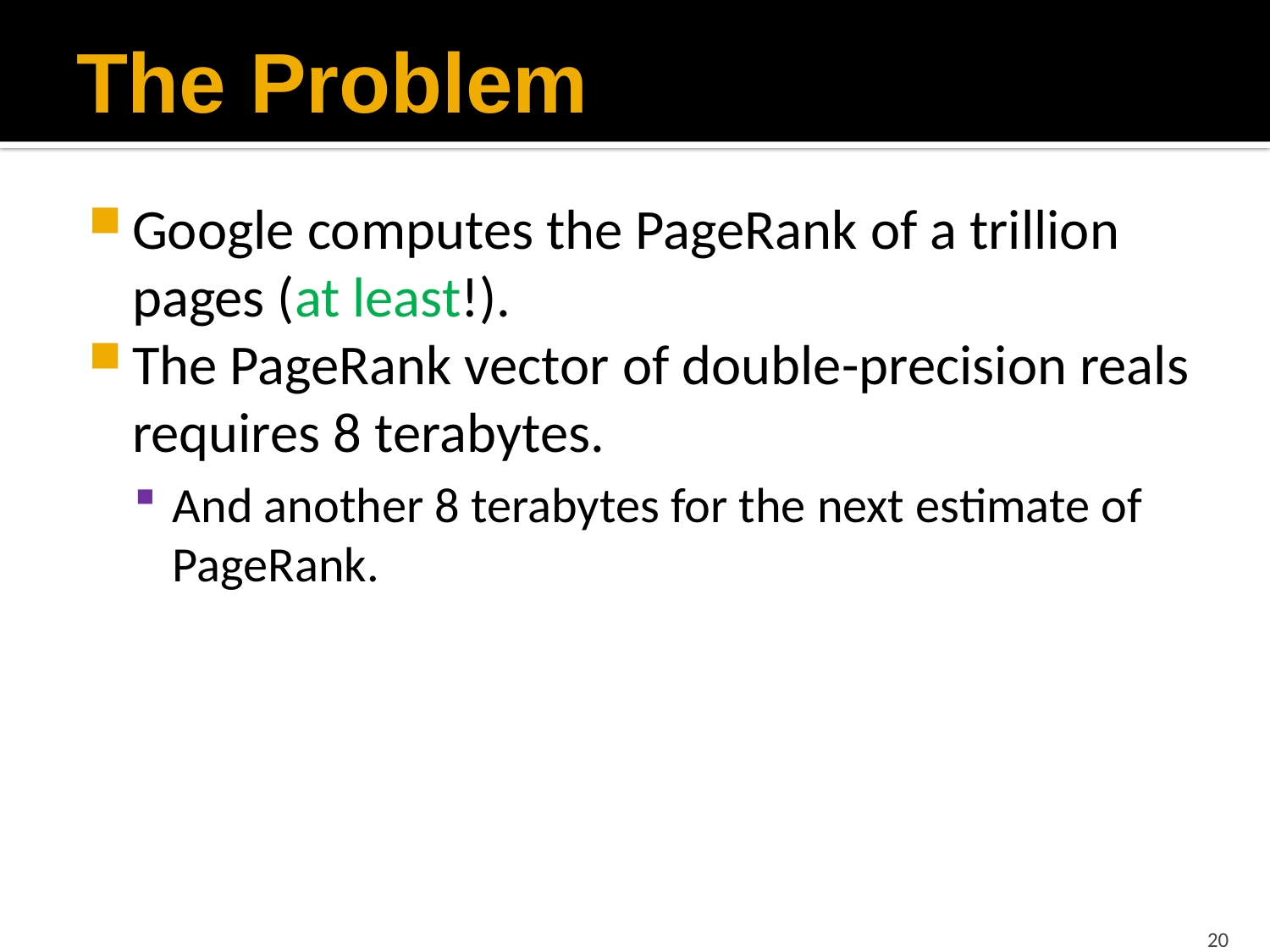

# The Problem
Google computes the PageRank of a trillion pages (at least!).
The PageRank vector of double-precision reals requires 8 terabytes.
And another 8 terabytes for the next estimate of PageRank.
20